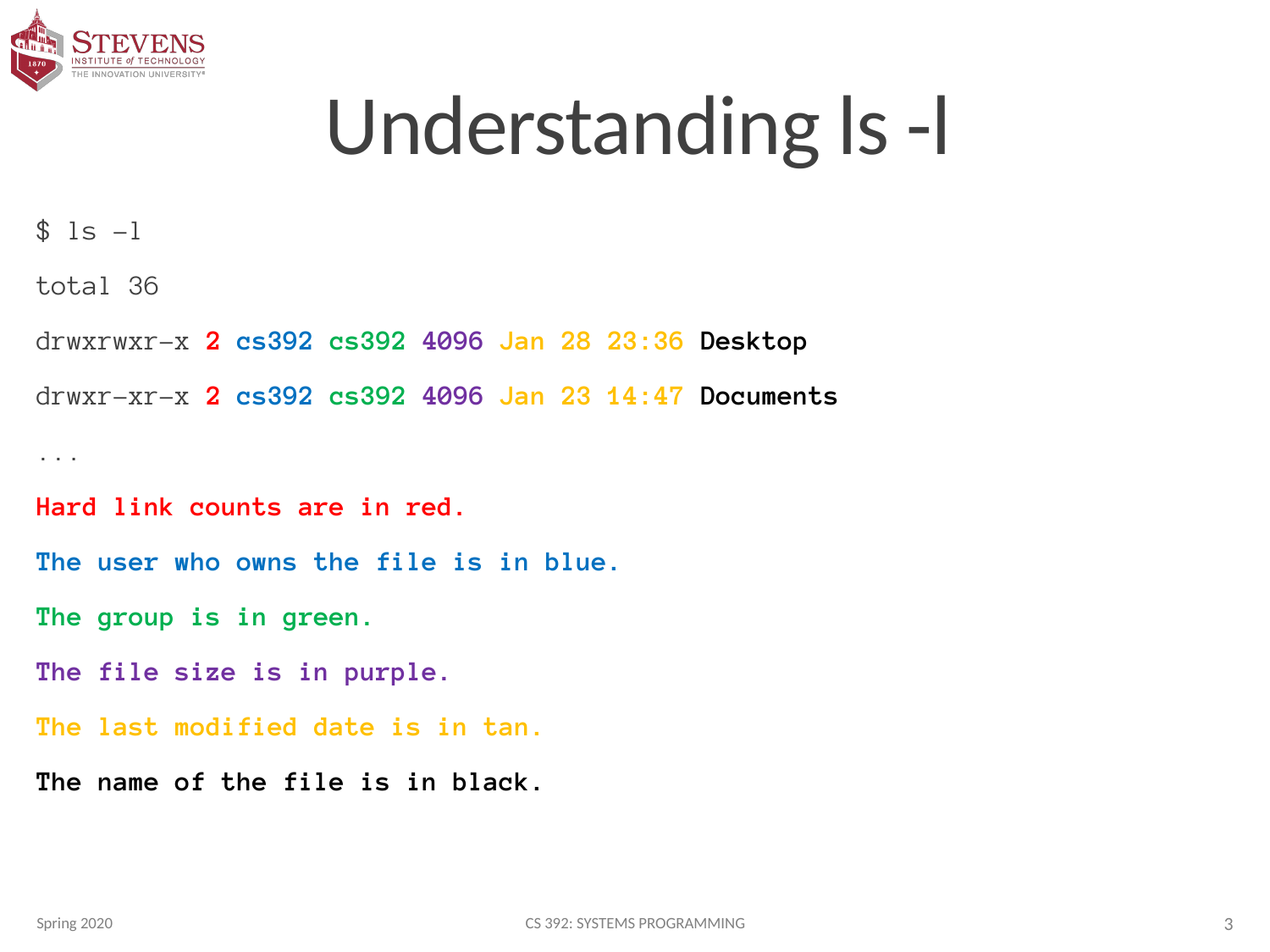

# Understanding ls -l
$ ls -l
total 36
drwxrwxr-x 2 cs392 cs392 4096 Jan 28 23:36 Desktop
drwxr-xr-x 2 cs392 cs392 4096 Jan 23 14:47 Documents
...
Hard link counts are in red.
The user who owns the file is in blue.
The group is in green.
The file size is in purple.
The last modified date is in tan.
The name of the file is in black.
Spring 2020
CS 392: Systems Programming
3